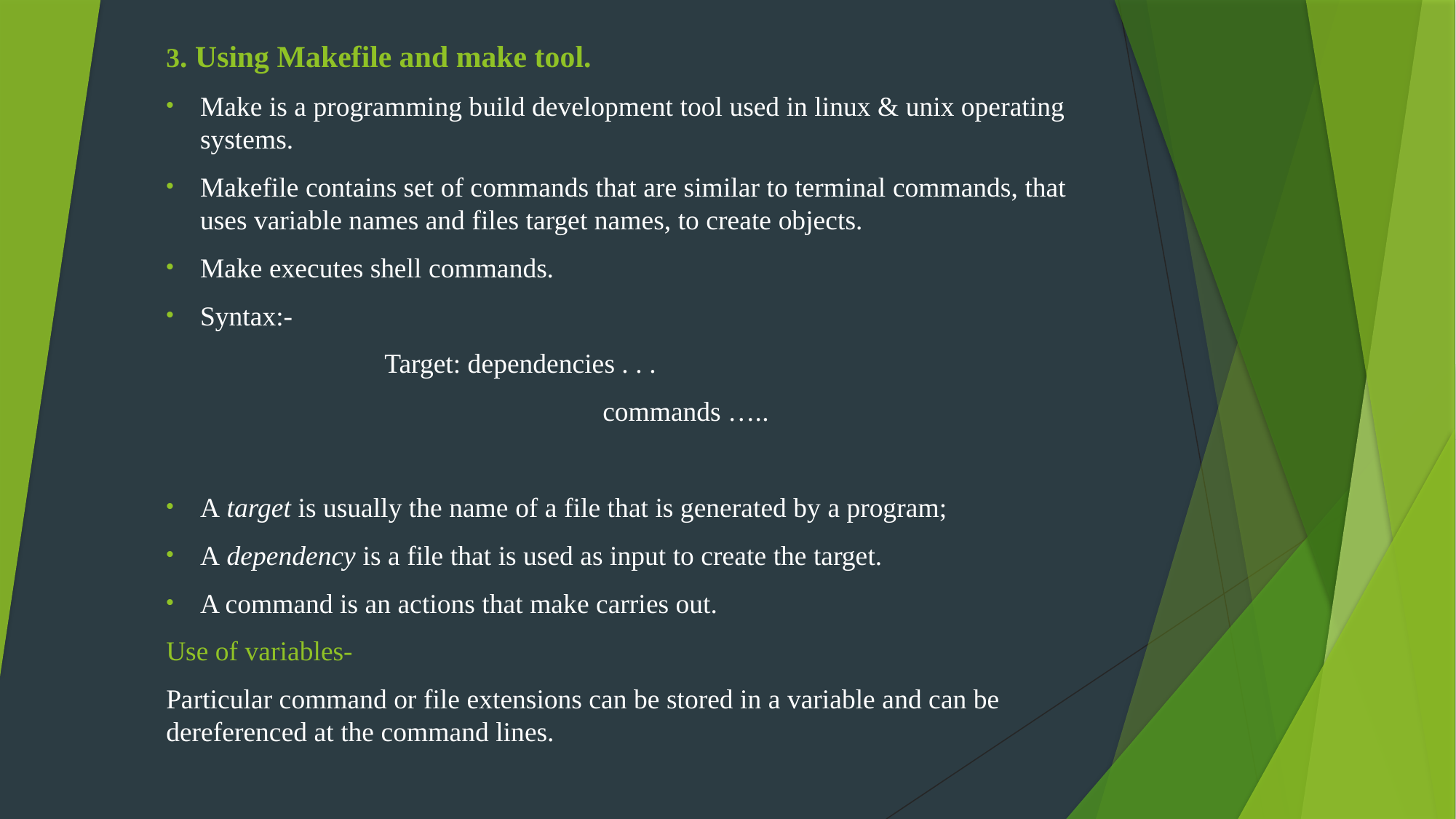

3. Using Makefile and make tool.
Make is a programming build development tool used in linux & unix operating systems.
Makefile contains set of commands that are similar to terminal commands, that uses variable names and files target names, to create objects.
Make executes shell commands.
Syntax:-
		Target: dependencies . . .
				commands …..

A target is usually the name of a file that is generated by a program;
A dependency is a file that is used as input to create the target.
A command is an actions that make carries out.
Use of variables-
Particular command or file extensions can be stored in a variable and can be dereferenced at the command lines.